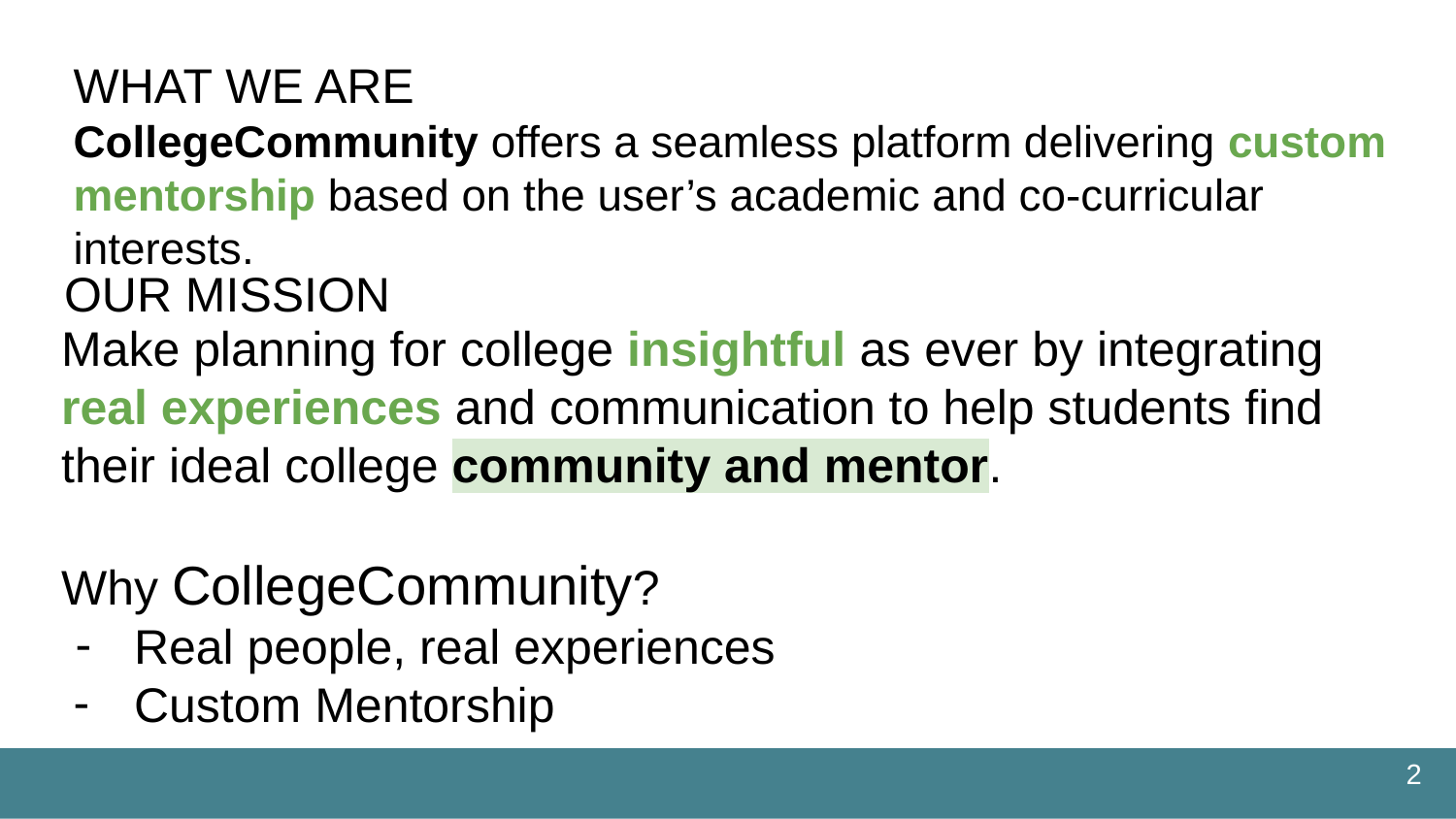

WHAT WE ARE
CollegeCommunity offers a seamless platform delivering custom mentorship based on the user’s academic and co-curricular interests.
# OUR MISSION
Make planning for college insightful as ever by integrating real experiences and communication to help students find their ideal college community and mentor.

Why CollegeCommunity?
Real people, real experiences
Custom Mentorship

2